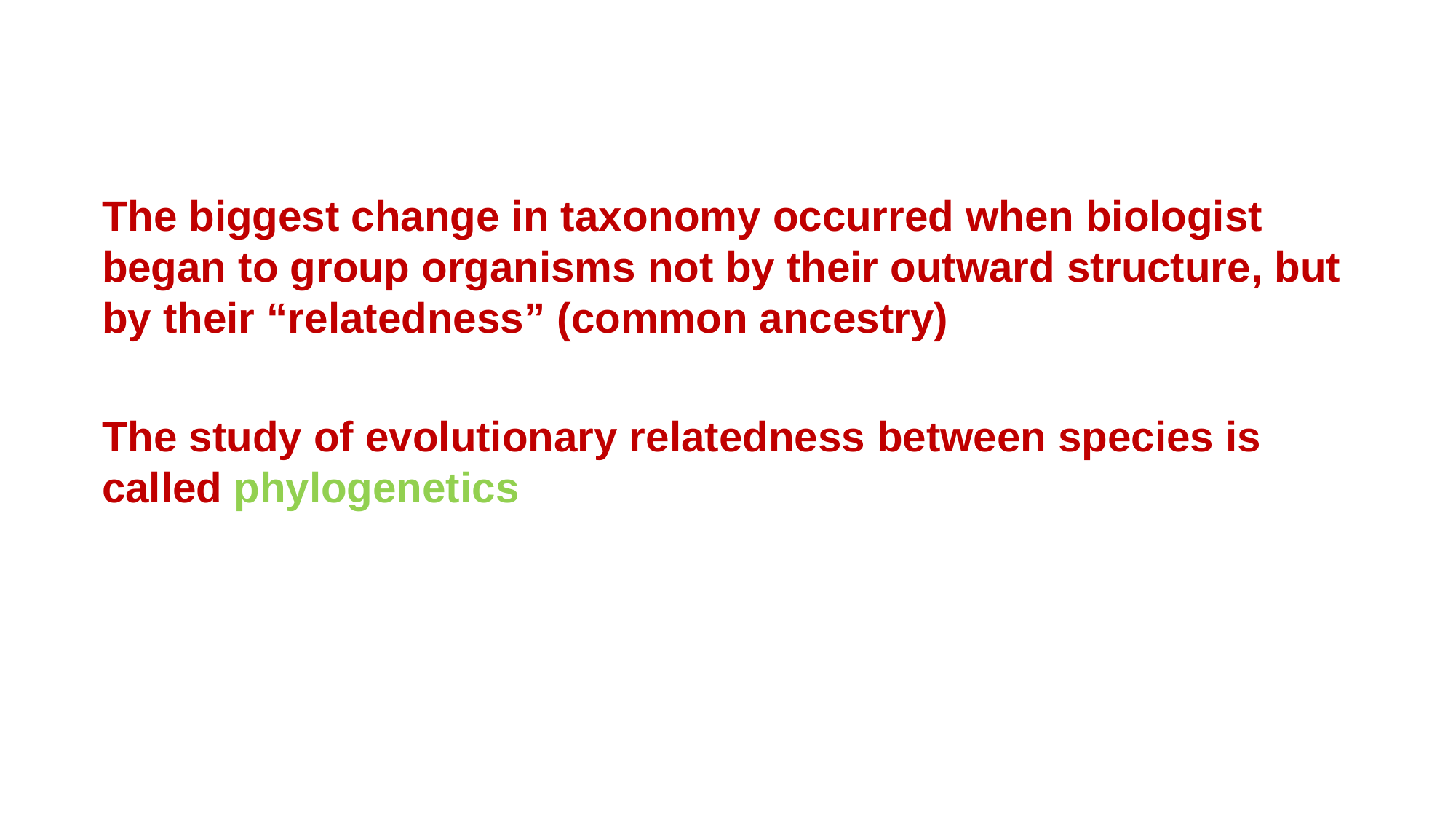

The biggest change in taxonomy occurred when biologist began to group organisms not by their outward structure, but by their “relatedness” (common ancestry)

The study of evolutionary relatedness between species is called phylogenetics